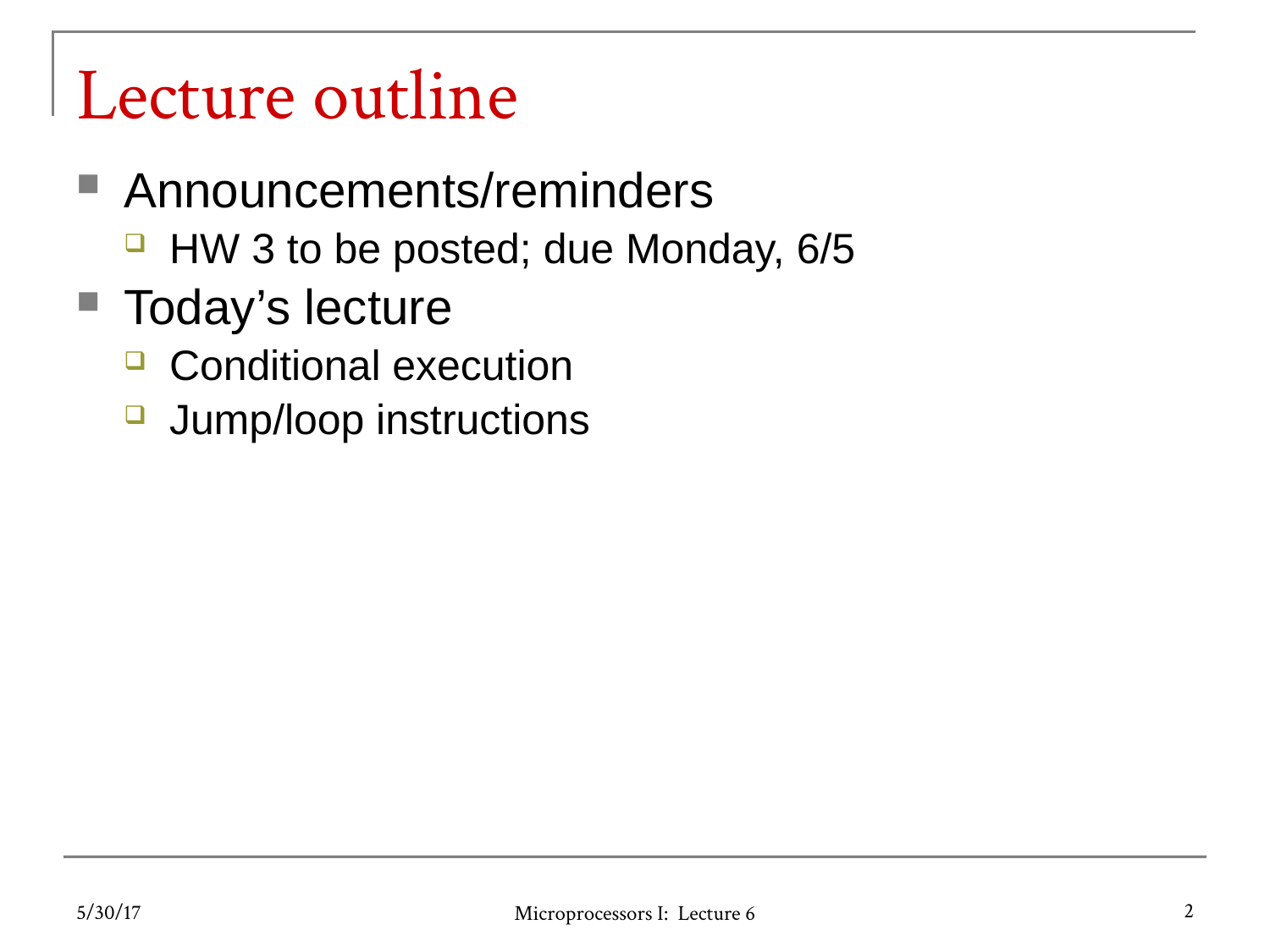

# Lecture outline
Announcements/reminders
HW 3 to be posted; due Monday, 6/5
Today’s lecture
Conditional execution
Jump/loop instructions
5/30/17
2
Microprocessors I:  Lecture 6